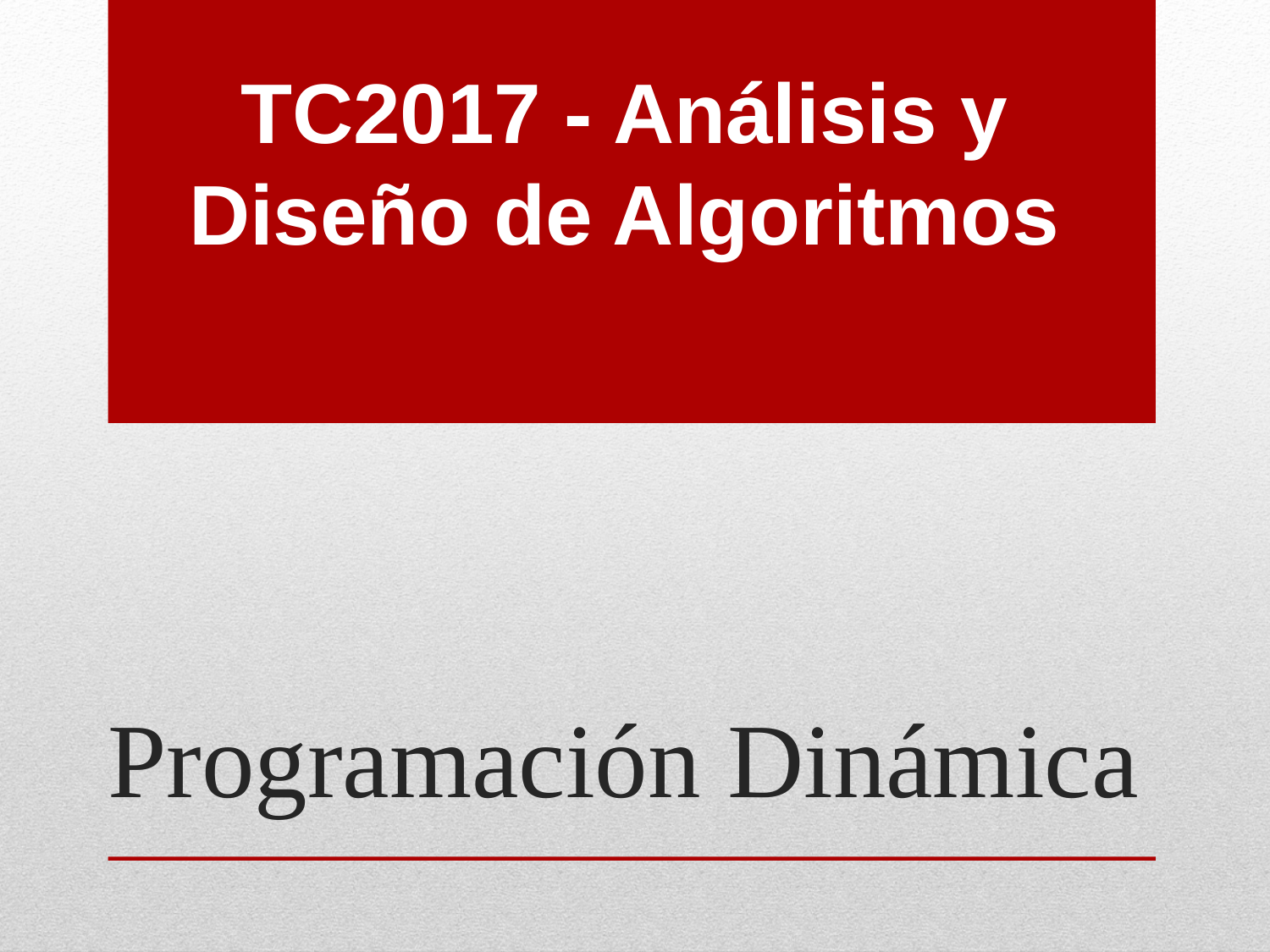

TC2017 - Análisis y Diseño de Algoritmos
# Programación Dinámica